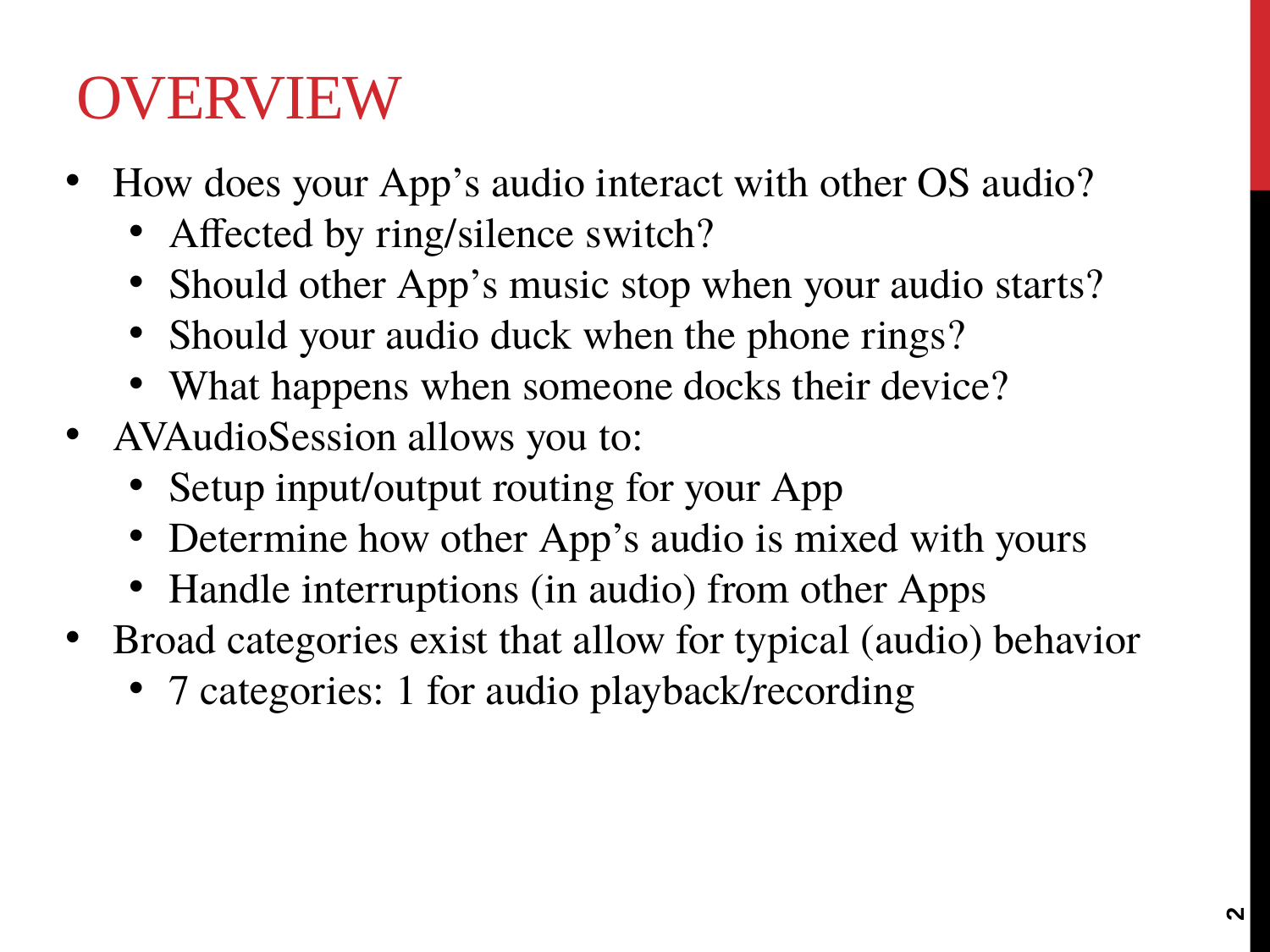

# Overview
How does your App’s audio interact with other OS audio?
Affected by ring/silence switch?
Should other App’s music stop when your audio starts?
Should your audio duck when the phone rings?
What happens when someone docks their device?
AVAudioSession allows you to:
Setup input/output routing for your App
Determine how other App’s audio is mixed with yours
Handle interruptions (in audio) from other Apps
Broad categories exist that allow for typical (audio) behavior
7 categories: 1 for audio playback/recording

2